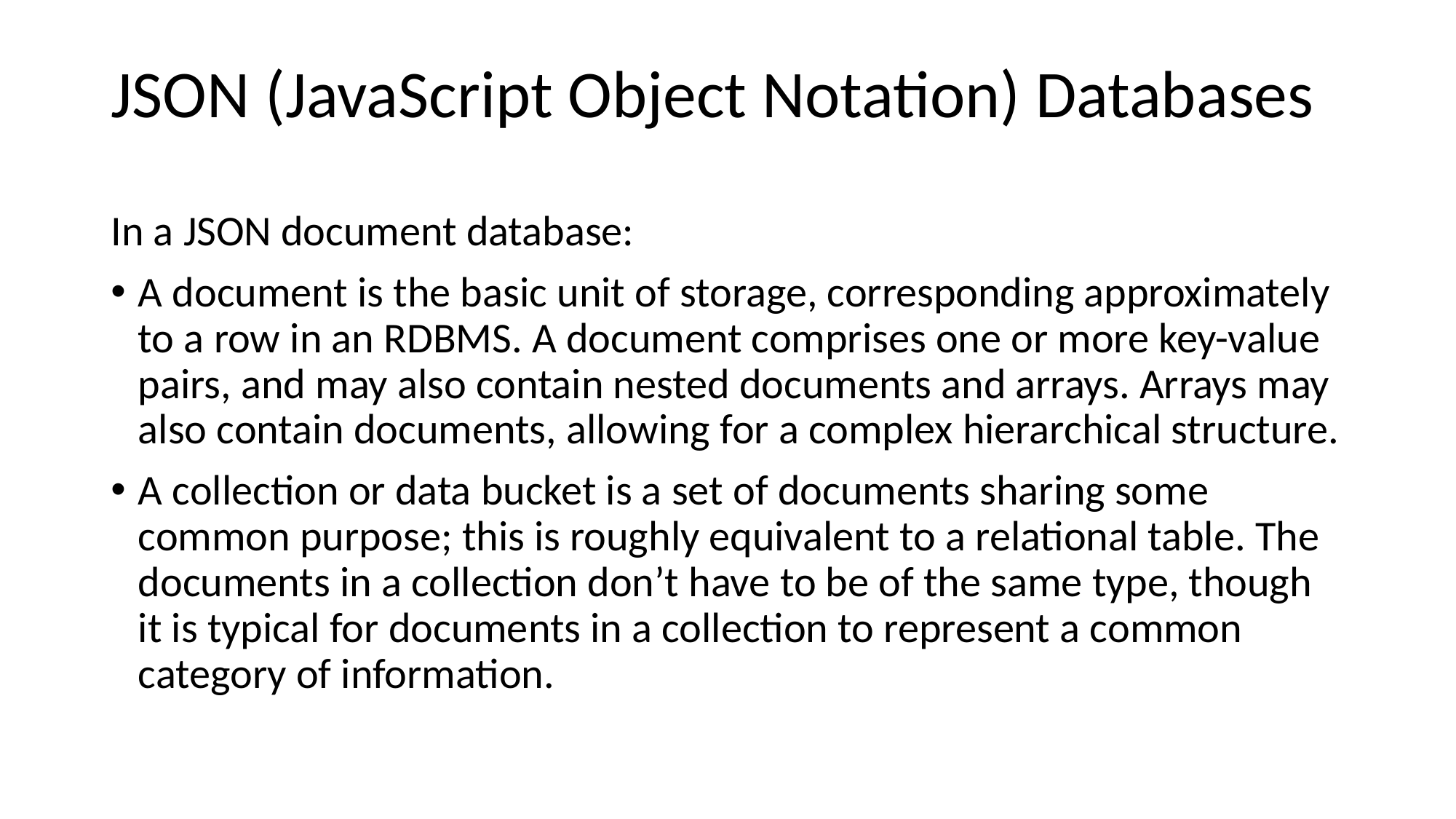

# JSON (JavaScript Object Notation) Databases
In a JSON document database:
A document is the basic unit of storage, corresponding approximately to a row in an RDBMS. A document comprises one or more key-value pairs, and may also contain nested documents and arrays. Arrays may also contain documents, allowing for a complex hierarchical structure.
A collection or data bucket is a set of documents sharing some common purpose; this is roughly equivalent to a relational table. The documents in a collection don’t have to be of the same type, though it is typical for documents in a collection to represent a common category of information.